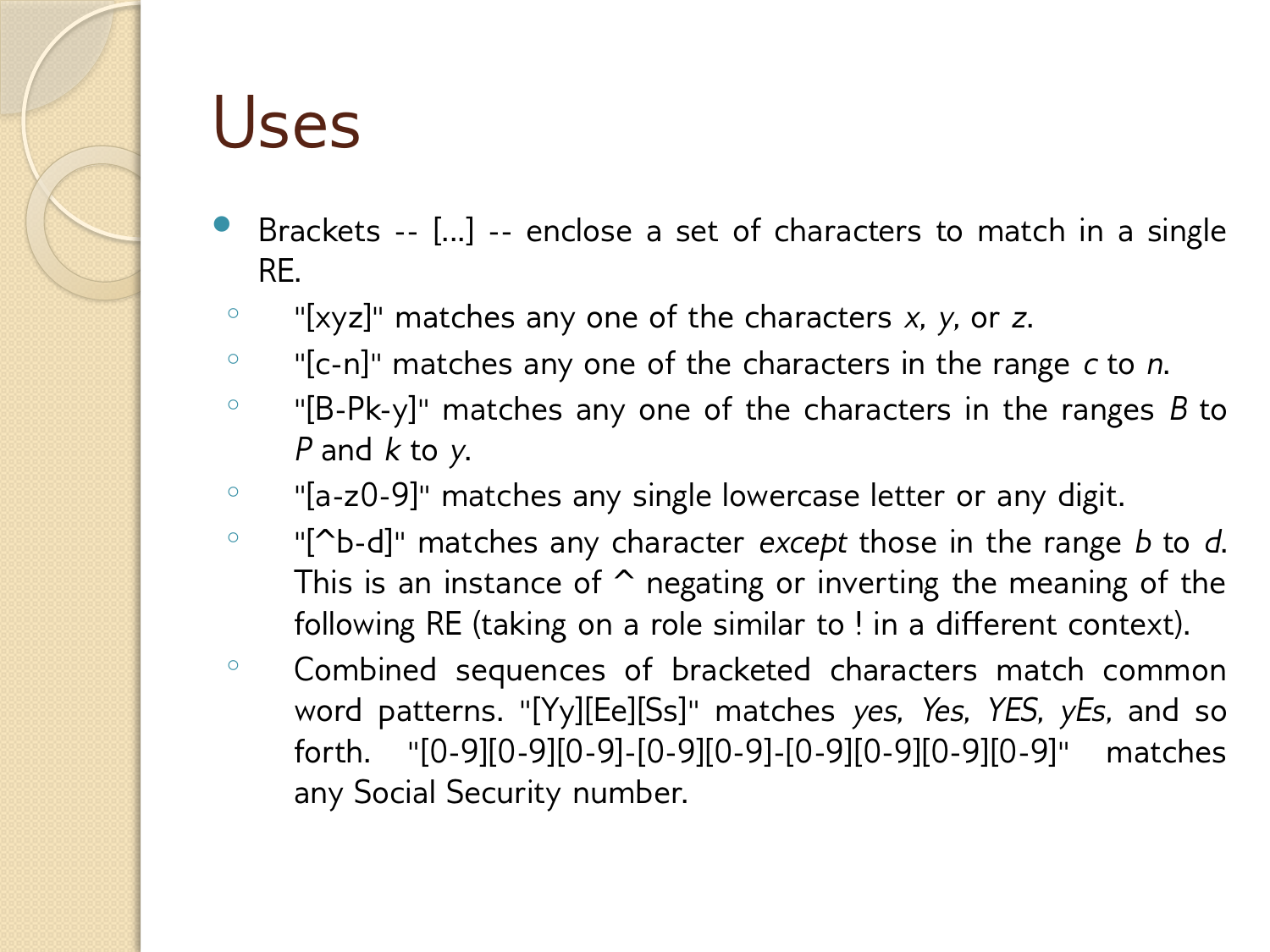

# Uses
Brackets -- [...] -- enclose a set of characters to match in a single RE.
"[xyz]" matches any one of the characters x, y, or z.
"[c-n]" matches any one of the characters in the range c to n.
"[B-Pk-y]" matches any one of the characters in the ranges B to P and k to y.
"[a-z0-9]" matches any single lowercase letter or any digit.
"[^b-d]" matches any character except those in the range b to d. This is an instance of ^ negating or inverting the meaning of the following RE (taking on a role similar to ! in a different context).
Combined sequences of bracketed characters match common word patterns. "[Yy][Ee][Ss]" matches yes, Yes, YES, yEs, and so forth. "[0-9][0-9][0-9]-[0-9][0-9]-[0-9][0-9][0-9][0-9]" matches any Social Security number.